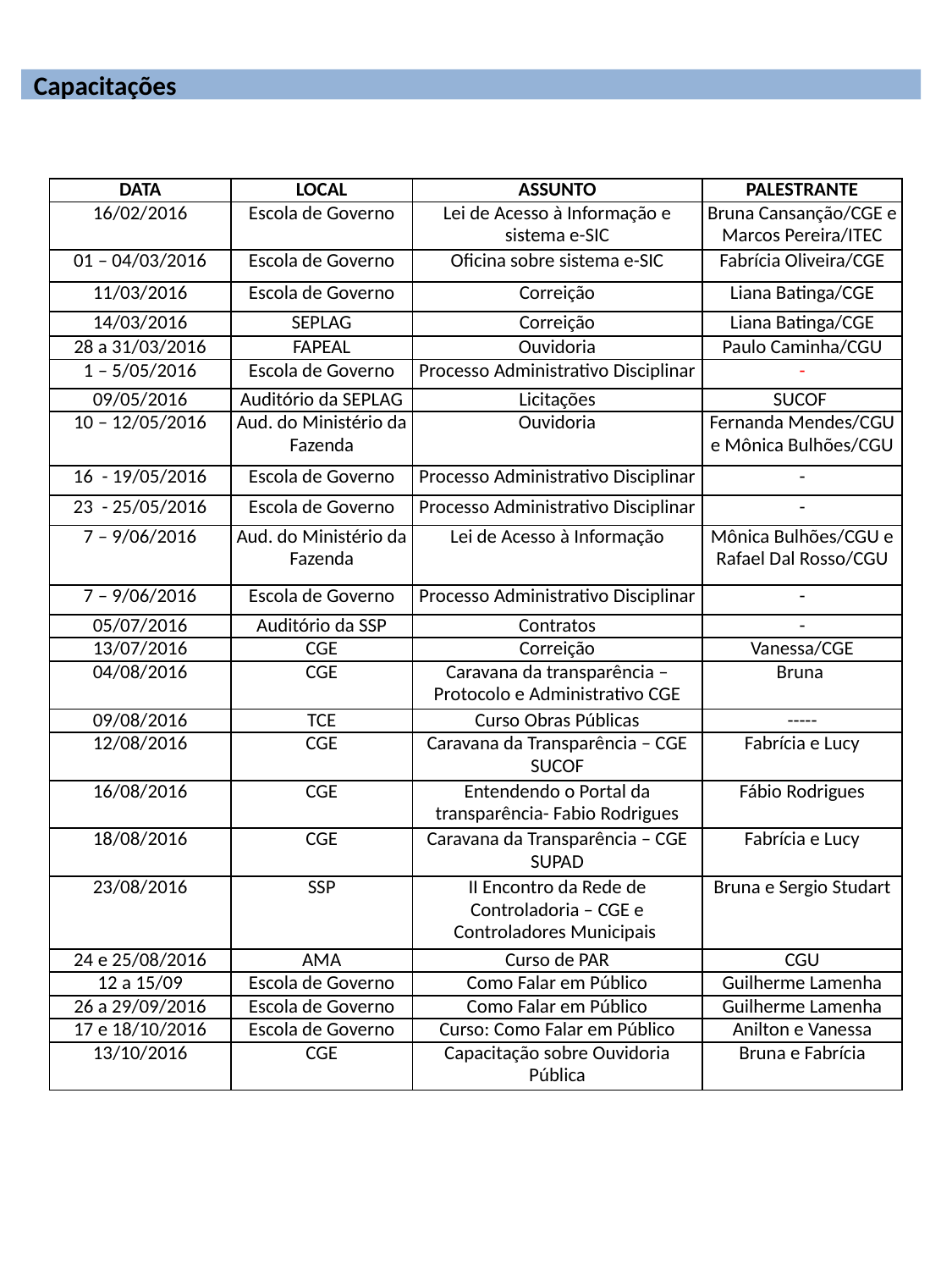

Capacitações
| DATA | LOCAL | ASSUNTO | PALESTRANTE |
| --- | --- | --- | --- |
| 16/02/2016 | Escola de Governo | Lei de Acesso à Informação e sistema e-SIC | Bruna Cansanção/CGE e Marcos Pereira/ITEC |
| 01 – 04/03/2016 | Escola de Governo | Oficina sobre sistema e-SIC | Fabrícia Oliveira/CGE |
| 11/03/2016 | Escola de Governo | Correição | Liana Batinga/CGE |
| 14/03/2016 | SEPLAG | Correição | Liana Batinga/CGE |
| 28 a 31/03/2016 | FAPEAL | Ouvidoria | Paulo Caminha/CGU |
| 1 – 5/05/2016 | Escola de Governo | Processo Administrativo Disciplinar | - |
| 09/05/2016 | Auditório da SEPLAG | Licitações | SUCOF |
| 10 – 12/05/2016 | Aud. do Ministério da Fazenda | Ouvidoria | Fernanda Mendes/CGU e Mônica Bulhões/CGU |
| 16 - 19/05/2016 | Escola de Governo | Processo Administrativo Disciplinar | - |
| 23 - 25/05/2016 | Escola de Governo | Processo Administrativo Disciplinar | - |
| 7 – 9/06/2016 | Aud. do Ministério da Fazenda | Lei de Acesso à Informação | Mônica Bulhões/CGU e Rafael Dal Rosso/CGU |
| 7 – 9/06/2016 | Escola de Governo | Processo Administrativo Disciplinar | - |
| 05/07/2016 | Auditório da SSP | Contratos | - |
| 13/07/2016 | CGE | Correição | Vanessa/CGE |
| 04/08/2016 | CGE | Caravana da transparência – Protocolo e Administrativo CGE | Bruna |
| 09/08/2016 | TCE | Curso Obras Públicas | ----- |
| 12/08/2016 | CGE | Caravana da Transparência – CGE SUCOF | Fabrícia e Lucy |
| 16/08/2016 | CGE | Entendendo o Portal da transparência- Fabio Rodrigues | Fábio Rodrigues |
| 18/08/2016 | CGE | Caravana da Transparência – CGE SUPAD | Fabrícia e Lucy |
| 23/08/2016 | SSP | II Encontro da Rede de Controladoria – CGE e Controladores Municipais | Bruna e Sergio Studart |
| 24 e 25/08/2016 | AMA | Curso de PAR | CGU |
| 12 a 15/09 | Escola de Governo | Como Falar em Público | Guilherme Lamenha |
| 26 a 29/09/2016 | Escola de Governo | Como Falar em Público | Guilherme Lamenha |
| 17 e 18/10/2016 | Escola de Governo | Curso: Como Falar em Público | Anilton e Vanessa |
| 13/10/2016 | CGE | Capacitação sobre Ouvidoria Pública | Bruna e Fabrícia |